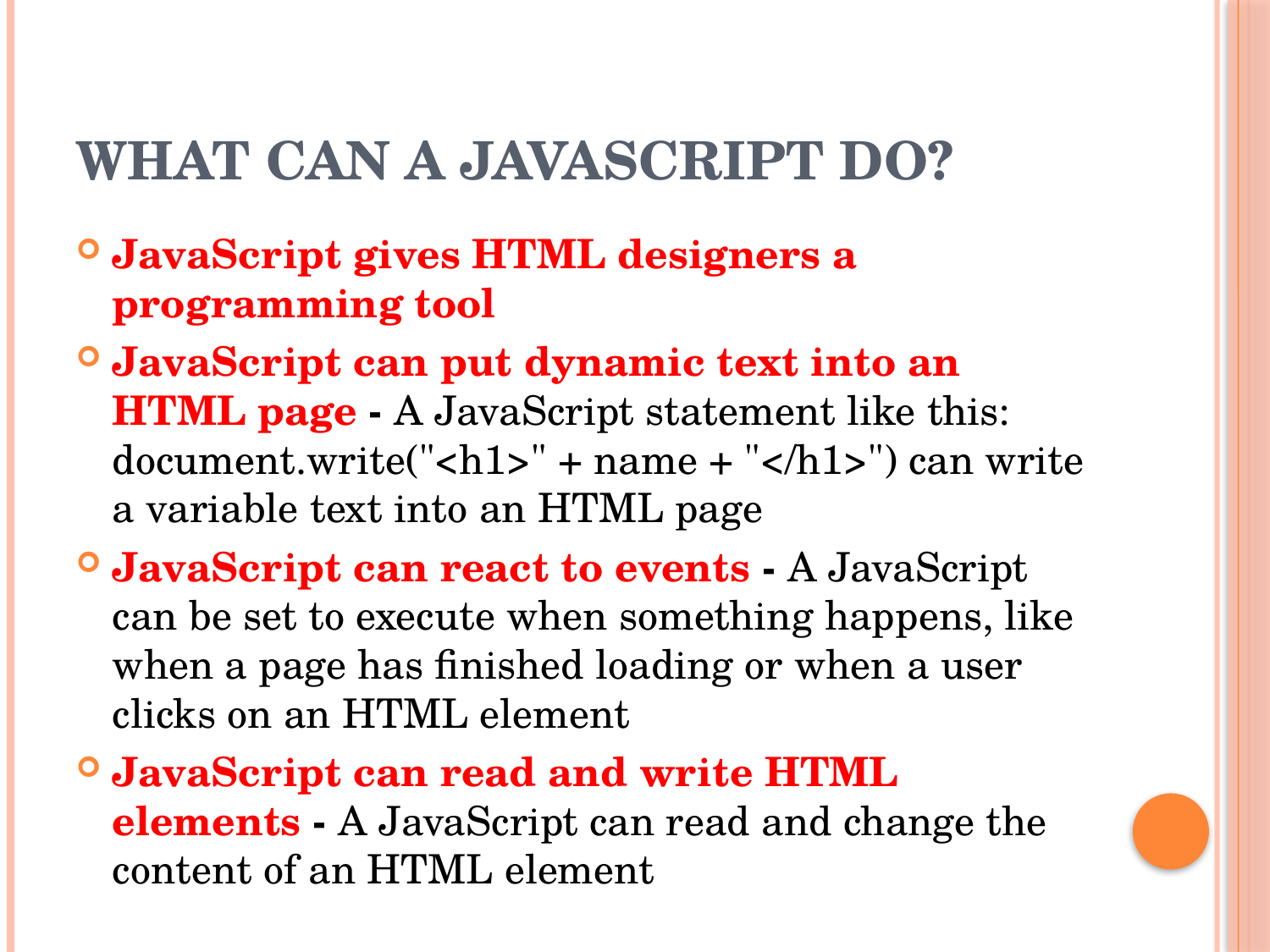

# What can a JavaScript do?
JavaScript gives HTML designers a programming tool
JavaScript can put dynamic text into an HTML page - A JavaScript statement like this: document.write("<h1>" + name + "</h1>") can write a variable text into an HTML page
JavaScript can react to events - A JavaScript can be set to execute when something happens, like when a page has finished loading or when a user clicks on an HTML element
JavaScript can read and write HTML elements - A JavaScript can read and change the content of an HTML element